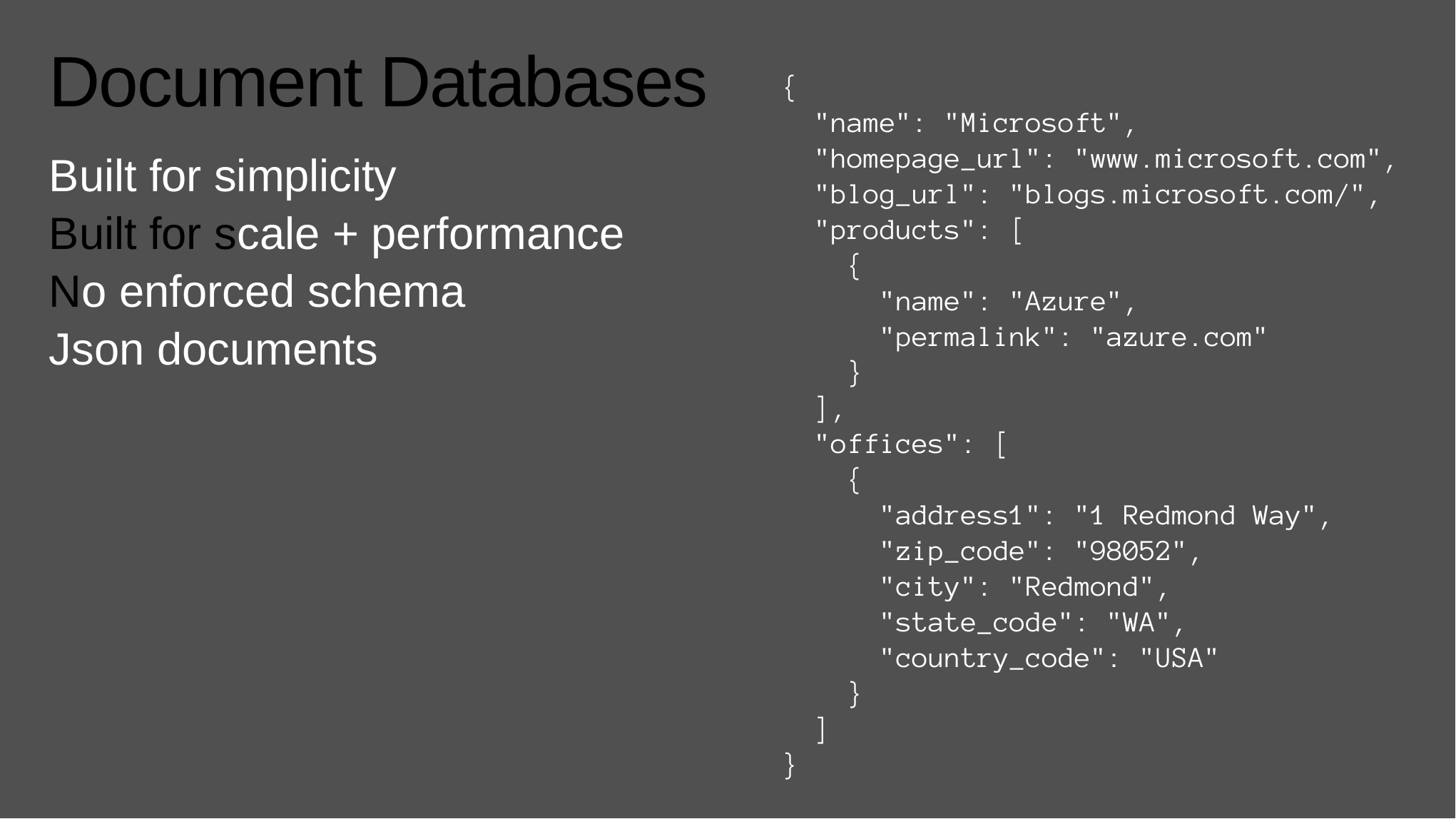

# Document Databases
{
  "name": "Microsoft",
  "homepage_url": "www.microsoft.com",
  "blog_url": "blogs.microsoft.com/",
  "products": [
    {
      "name": "Azure",
      "permalink": "azure.com"
    }
  ],
  "offices": [
    {
      "address1": "1 Redmond Way",
      "zip_code": "98052",
      "city": "Redmond",
      "state_code": "WA",
      "country_code": "USA"
    }
  ]
}
Built for simplicity
Built for scale + performance
No enforced schema
Json documents